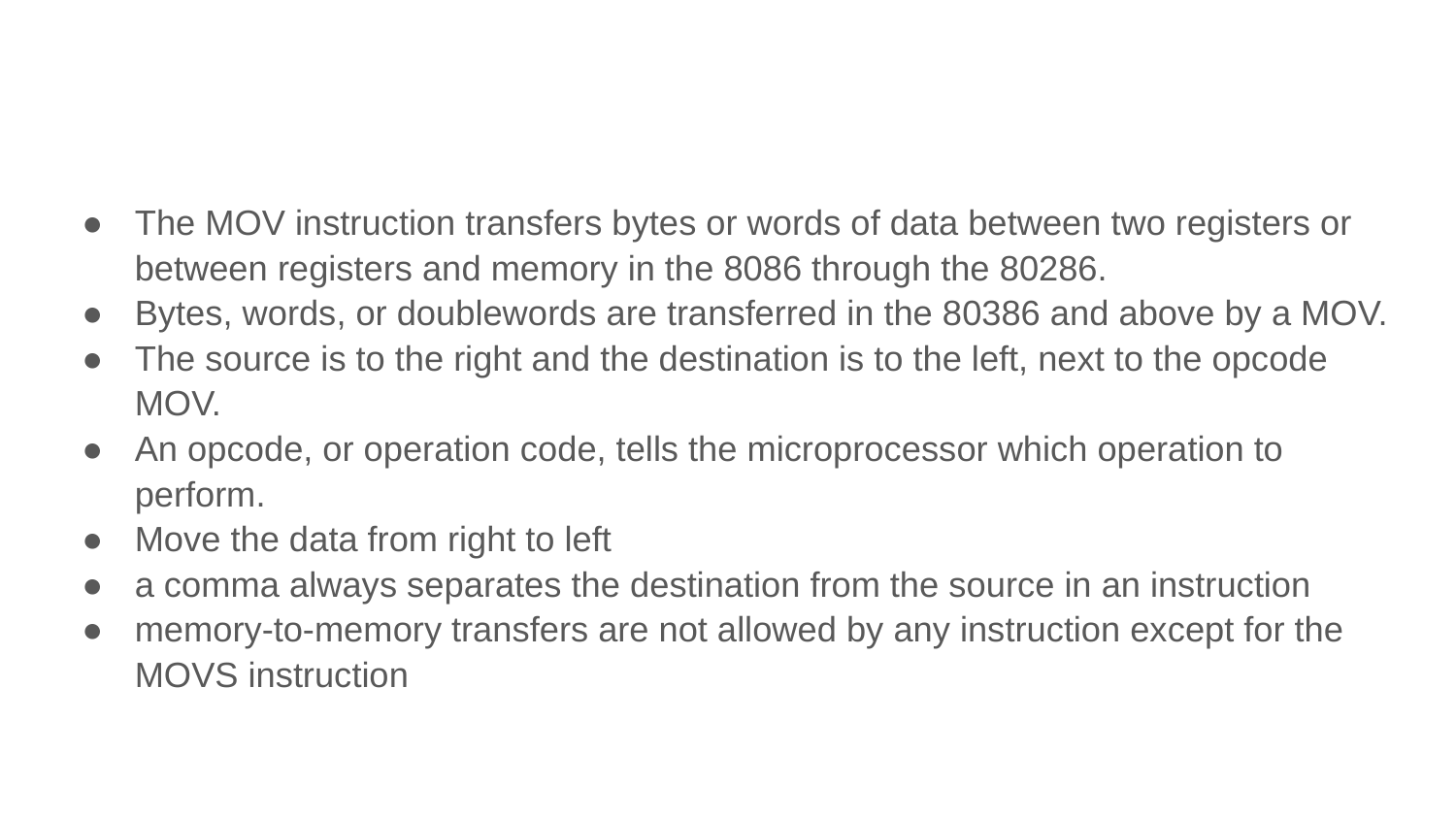

#
The MOV instruction transfers bytes or words of data between two registers or between registers and memory in the 8086 through the 80286.
Bytes, words, or doublewords are transferred in the 80386 and above by a MOV.
The source is to the right and the destination is to the left, next to the opcode MOV.
An opcode, or operation code, tells the microprocessor which operation to perform.
Move the data from right to left
a comma always separates the destination from the source in an instruction
memory-to-memory transfers are not allowed by any instruction except for the MOVS instruction